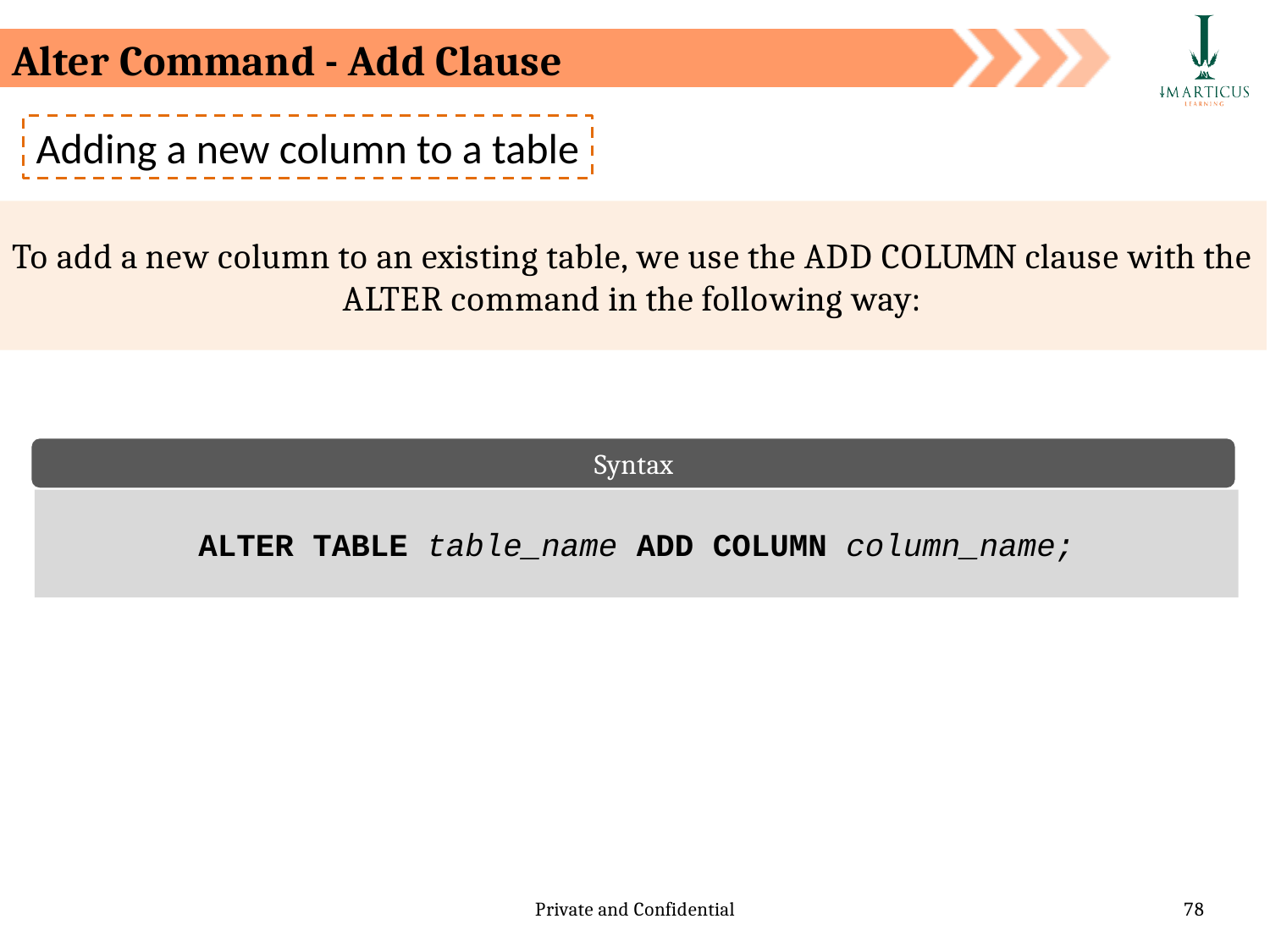

Alter Command - Add Clause
Adding a new column to a table
To add a new column to an existing table, we use the ADD COLUMN clause with the ALTER command in the following way:
Syntax

ALTER TABLE table_name ADD COLUMN column_name;